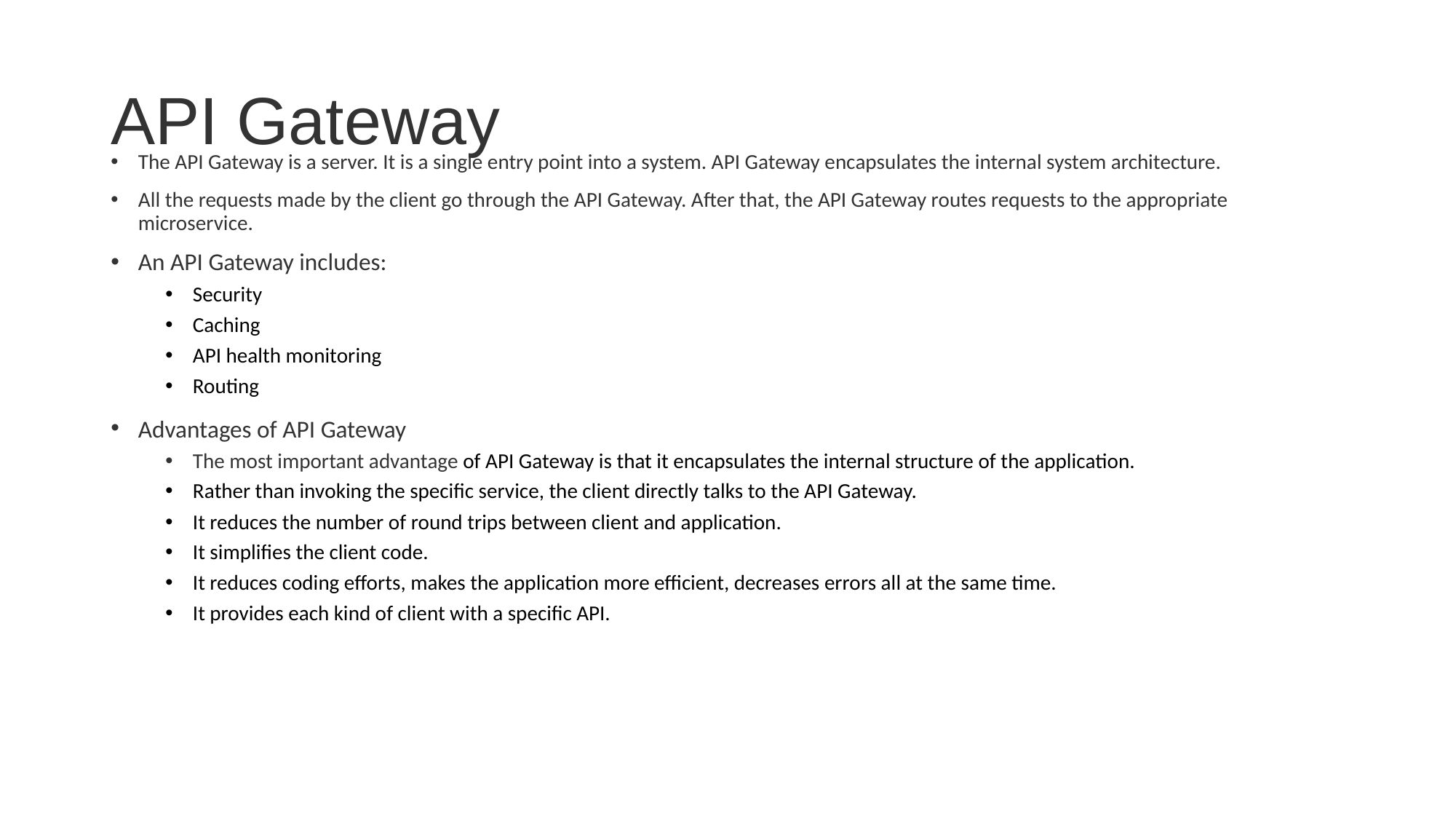

# API Gateway
The API Gateway is a server. It is a single entry point into a system. API Gateway encapsulates the internal system architecture.
All the requests made by the client go through the API Gateway. After that, the API Gateway routes requests to the appropriate microservice.
An API Gateway includes:
Security
Caching
API health monitoring
Routing
Advantages of API Gateway
The most important advantage of API Gateway is that it encapsulates the internal structure of the application.
Rather than invoking the specific service, the client directly talks to the API Gateway.
It reduces the number of round trips between client and application.
It simplifies the client code.
It reduces coding efforts, makes the application more efficient, decreases errors all at the same time.
It provides each kind of client with a specific API.